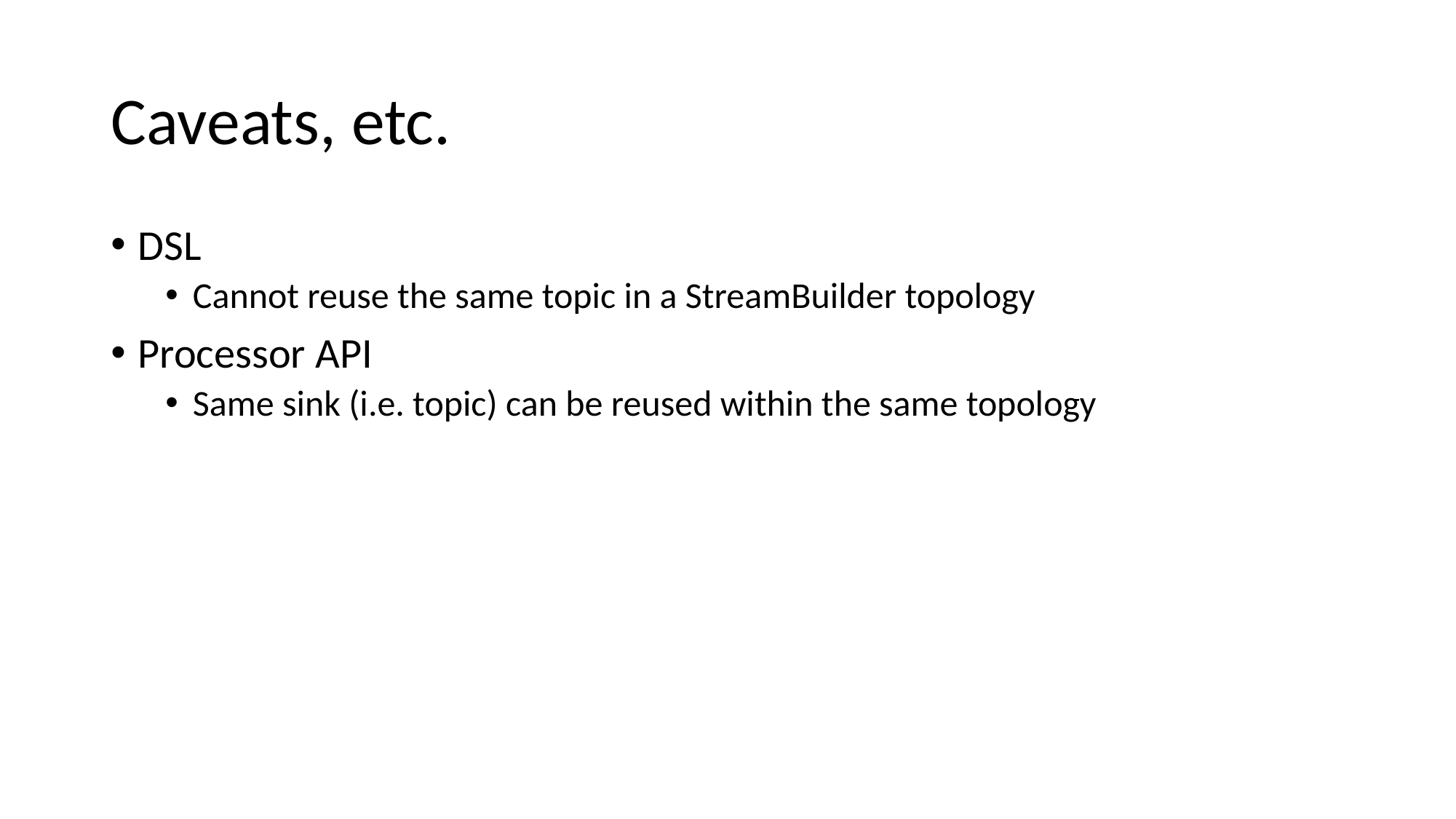

# Caveats, etc.
DSL
Cannot reuse the same topic in a StreamBuilder topology
Processor API
Same sink (i.e. topic) can be reused within the same topology